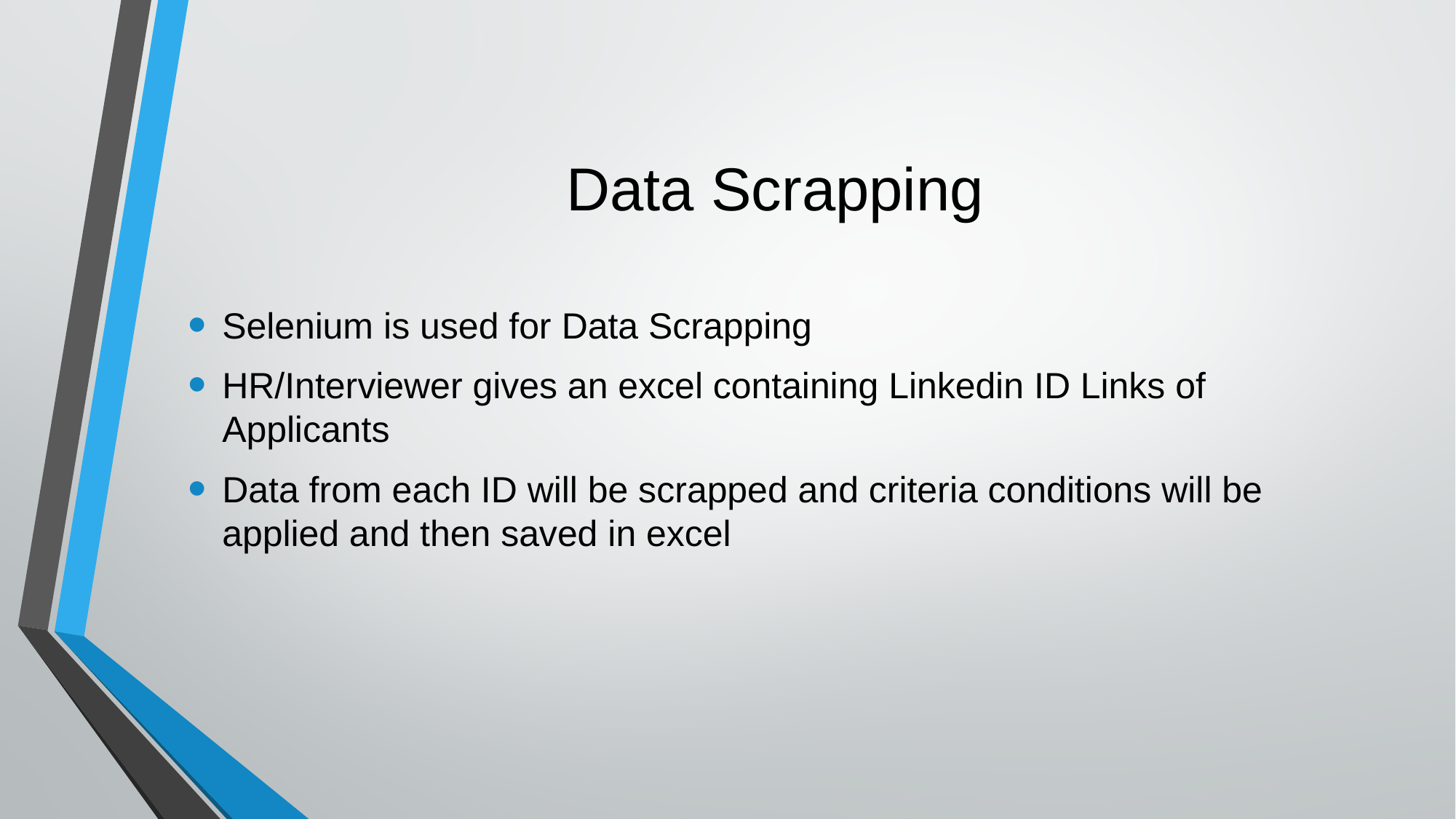

# Data Scrapping
Selenium is used for Data Scrapping
HR/Interviewer gives an excel containing Linkedin ID Links of Applicants
Data from each ID will be scrapped and criteria conditions will be applied and then saved in excel